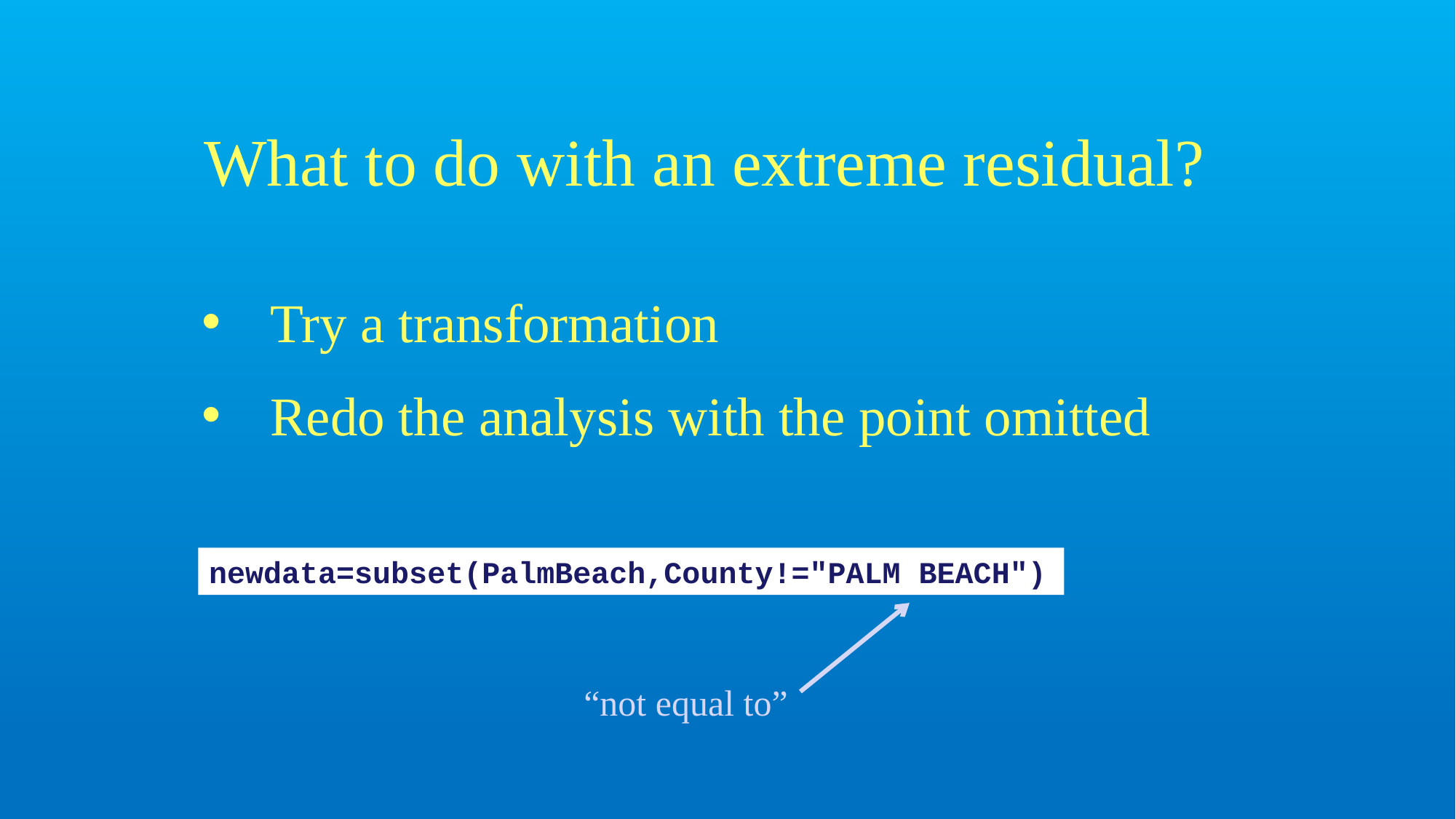

# What to do with an extreme residual?
Try a transformation
Redo the analysis with the point omitted
newdata=subset(PalmBeach,County!="PALM BEACH")
“not equal to”